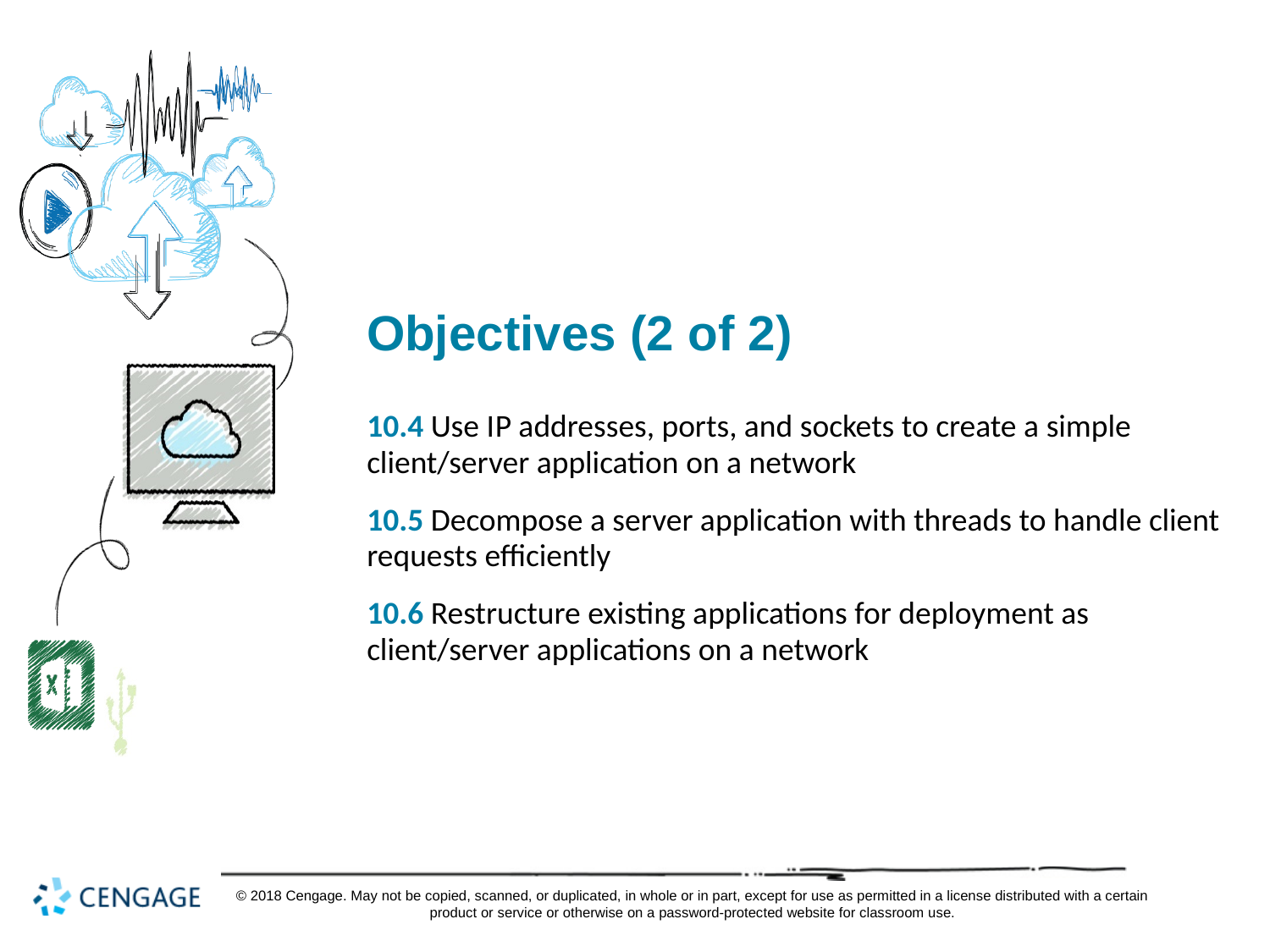

# Objectives (2 of 2)
10.4 Use I P addresses, ports, and sockets to create a simple client/server application on a network
10.5 Decompose a server application with threads to handle client requests efficiently
10.6 Restructure existing applications for deployment as client/server applications on a network
© 2018 Cengage. May not be copied, scanned, or duplicated, in whole or in part, except for use as permitted in a license distributed with a certain product or service or otherwise on a password-protected website for classroom use.